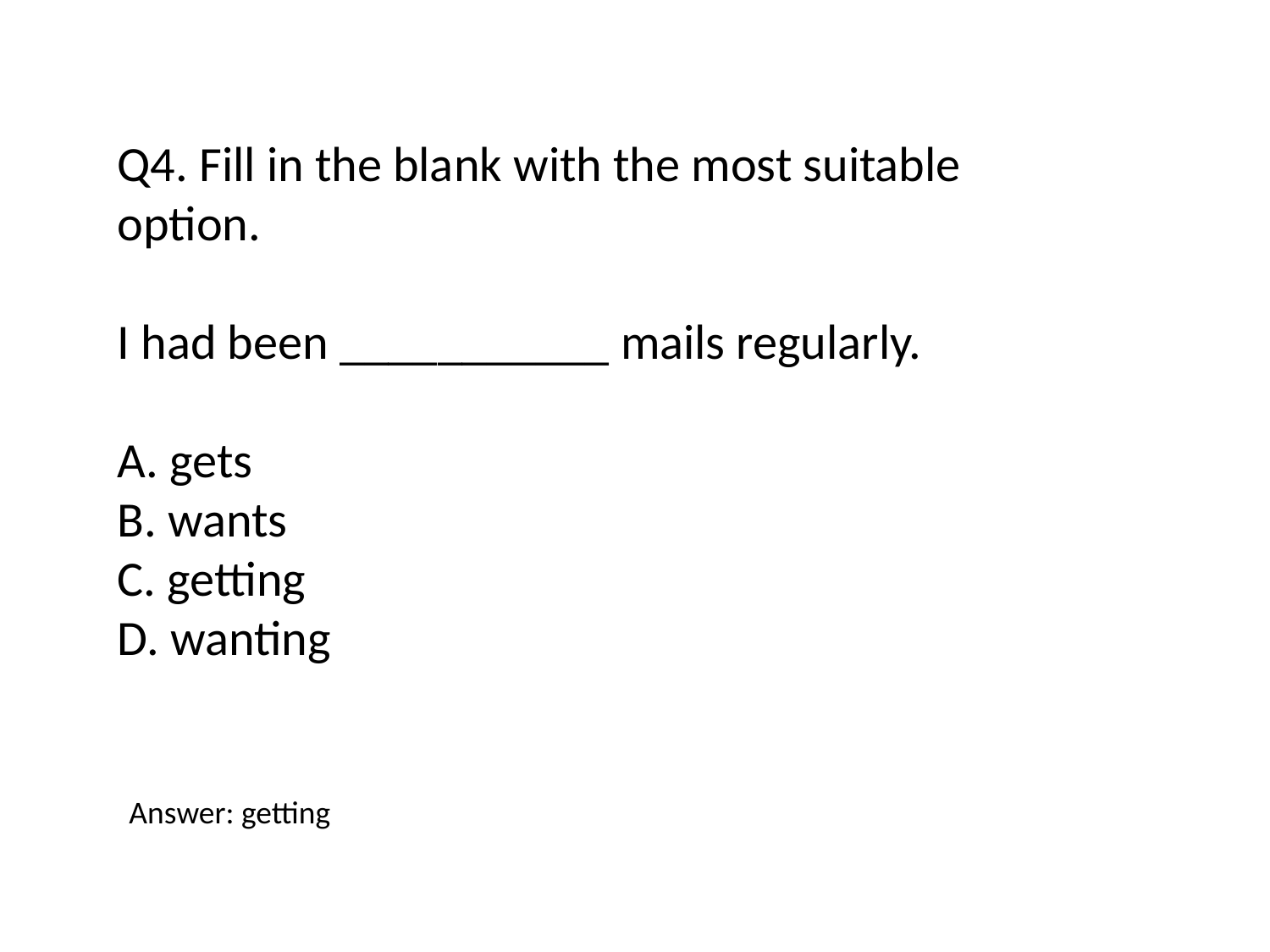

Q4. Fill in the blank with the most suitable option.

I had been ___________ mails regularly.

A. gets
B. wants
C. getting
D. wanting
Answer: getting